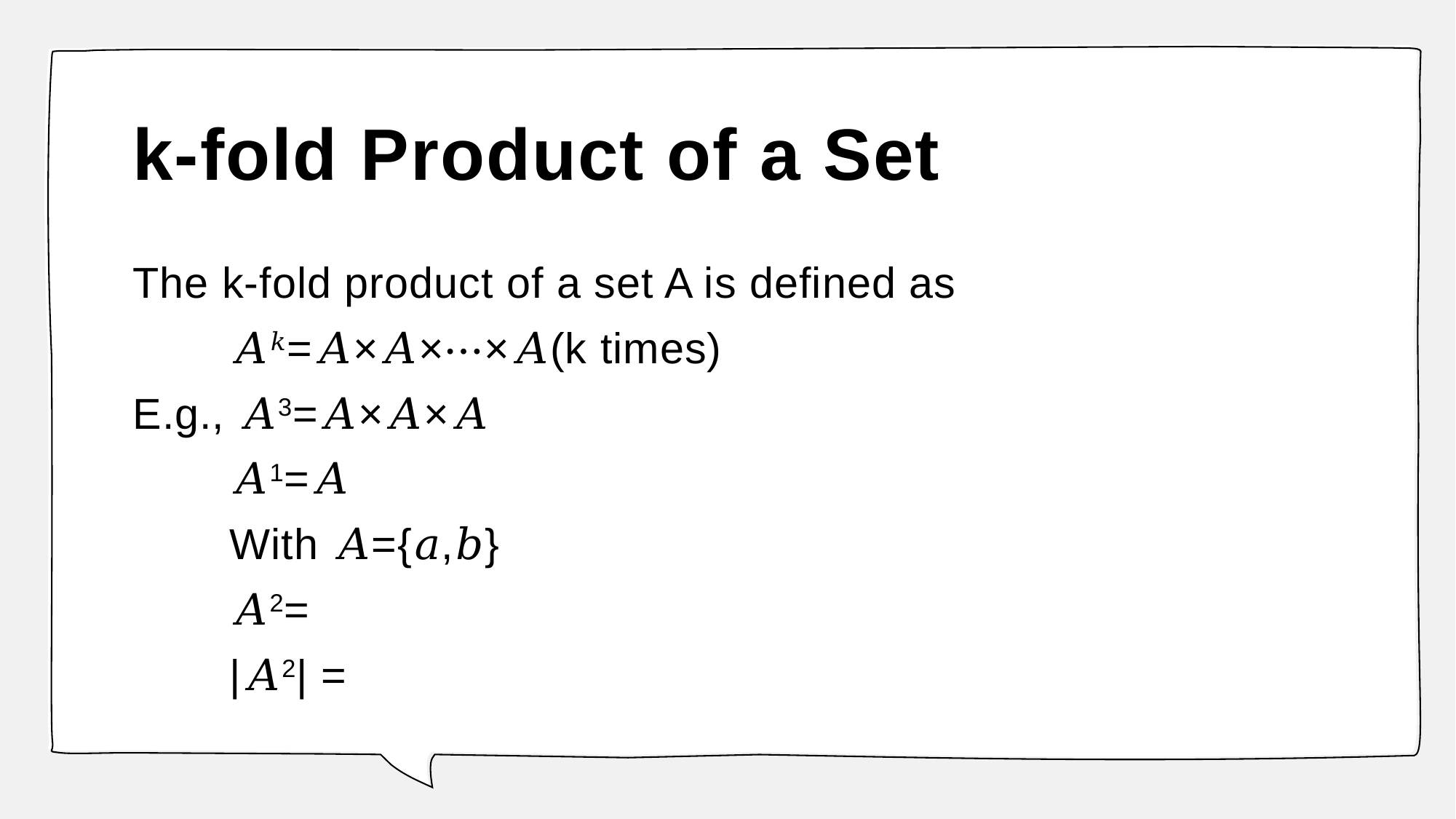

# k-fold Product of a Set
The k-fold product of a set A is defined as
	𝐴𝑘=𝐴×𝐴×⋯×𝐴(k times)
E.g., 𝐴3=𝐴×𝐴×𝐴
	𝐴1=𝐴
	With 𝐴={𝑎,𝑏}
	𝐴2=
	|𝐴2| =